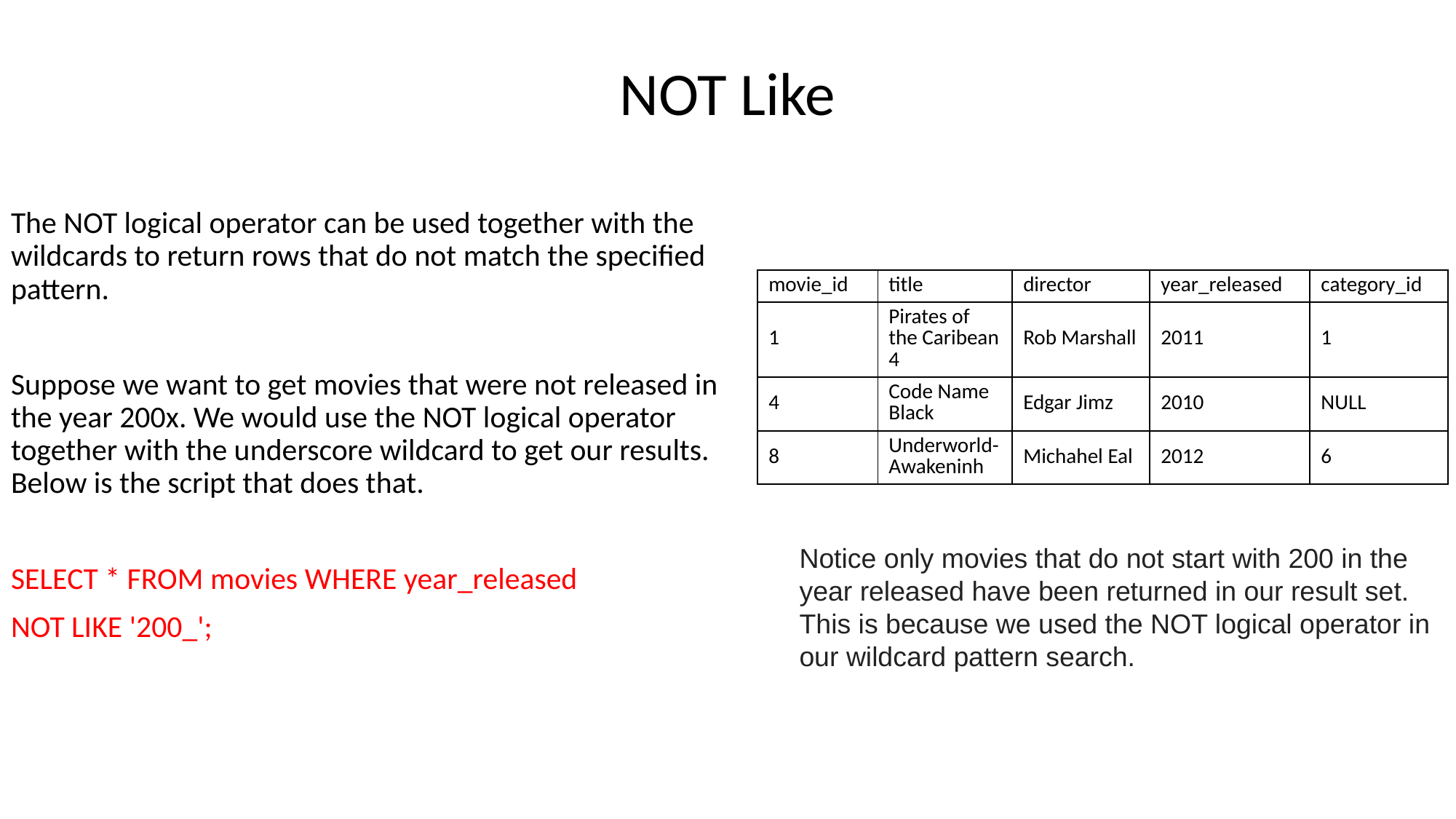

# NOT Like
The NOT logical operator can be used together with the wildcards to return rows that do not match the specified pattern.

Suppose we want to get movies that were not released in the year 200x. We would use the NOT logical operator together with the underscore wildcard to get our results. Below is the script that does that.

SELECT * FROM movies WHERE year_released
NOT LIKE '200_';

| movie\_id | title | director | year\_released | category\_id |
| --- | --- | --- | --- | --- |
| 1 | Pirates of the Caribean 4 | Rob Marshall | 2011 | 1 |
| 4 | Code Name Black | Edgar Jimz | 2010 | NULL |
| 8 | Underworld-Awakeninh | Michahel Eal | 2012 | 6 |
Notice only movies that do not start with 200 in the year released have been returned in our result set.
This is because we used the NOT logical operator in our wildcard pattern search.